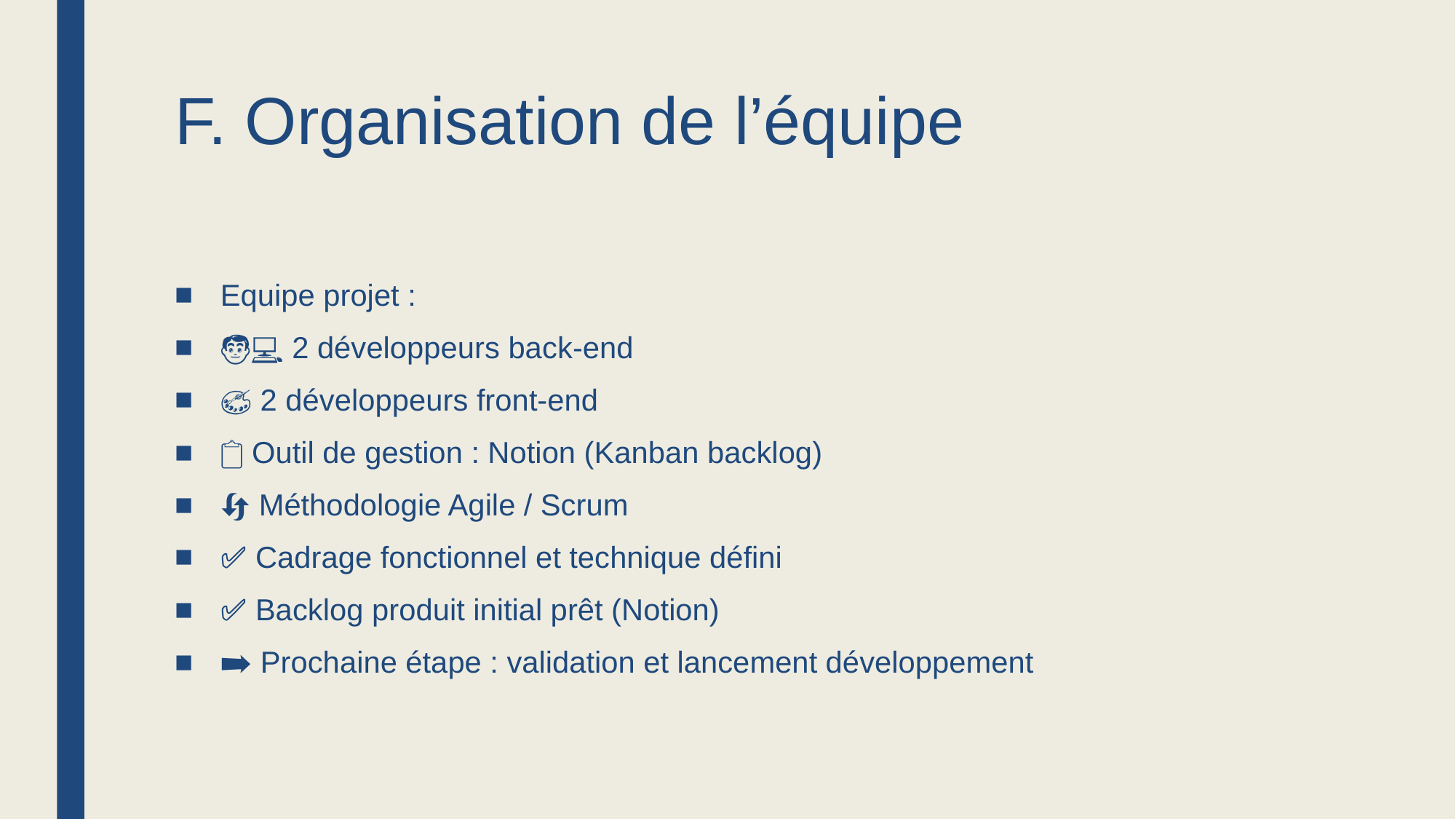

# F. Organisation de l’équipe
Equipe projet :
👨‍💻 2 développeurs back-end
🎨 2 développeurs front-end
📋 Outil de gestion : Notion (Kanban backlog)
🔄 Méthodologie Agile / Scrum
✅ Cadrage fonctionnel et technique défini
✅ Backlog produit initial prêt (Notion)
➡ Prochaine étape : validation et lancement développement